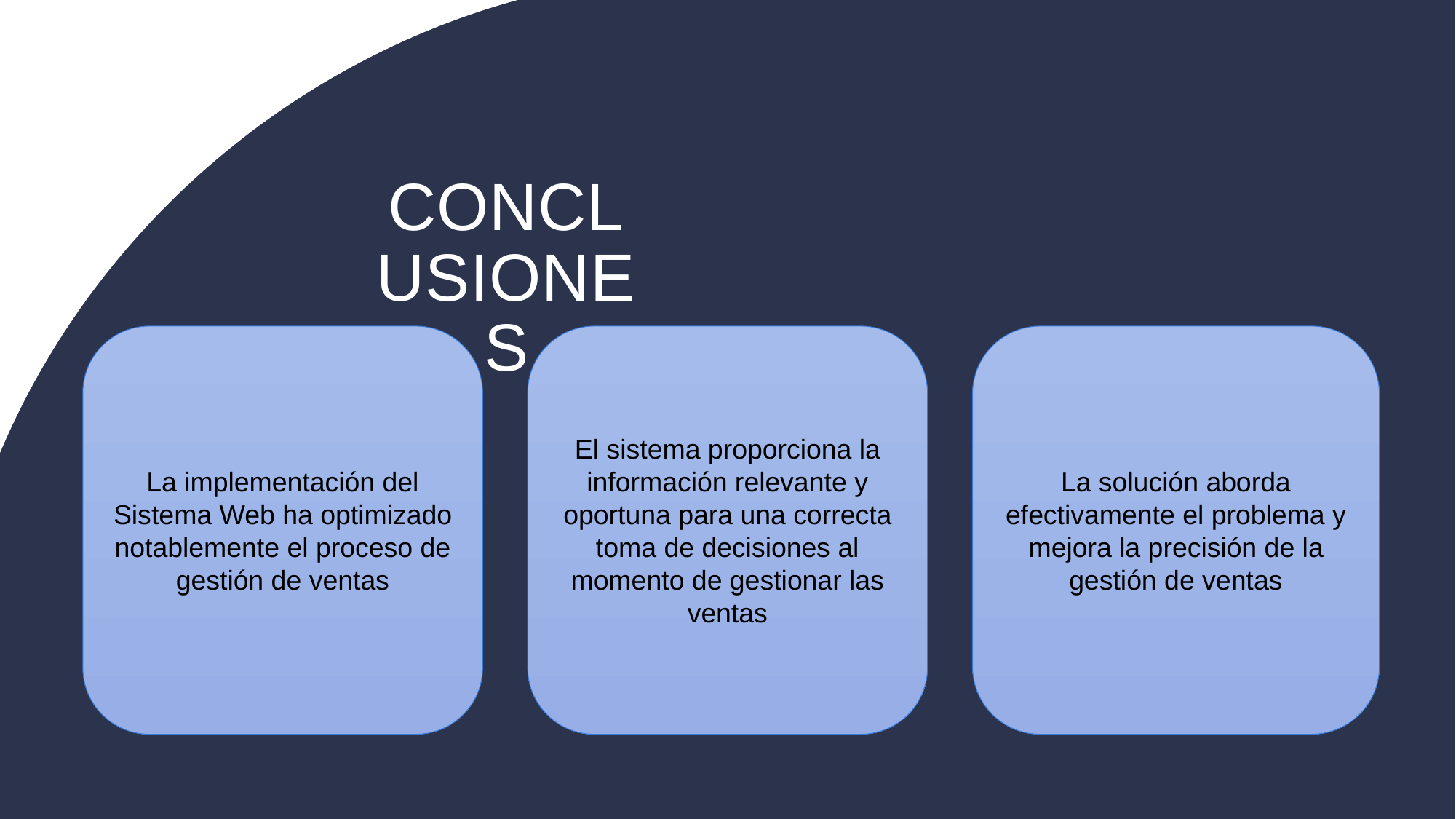

# CONCLUSIONES
La implementación del Sistema Web ha optimizado notablemente el proceso de gestión de ventas
El sistema proporciona la información relevante y oportuna para una correcta toma de decisiones al momento de gestionar las ventas
La solución aborda efectivamente el problema y mejora la precisión de la gestión de ventas